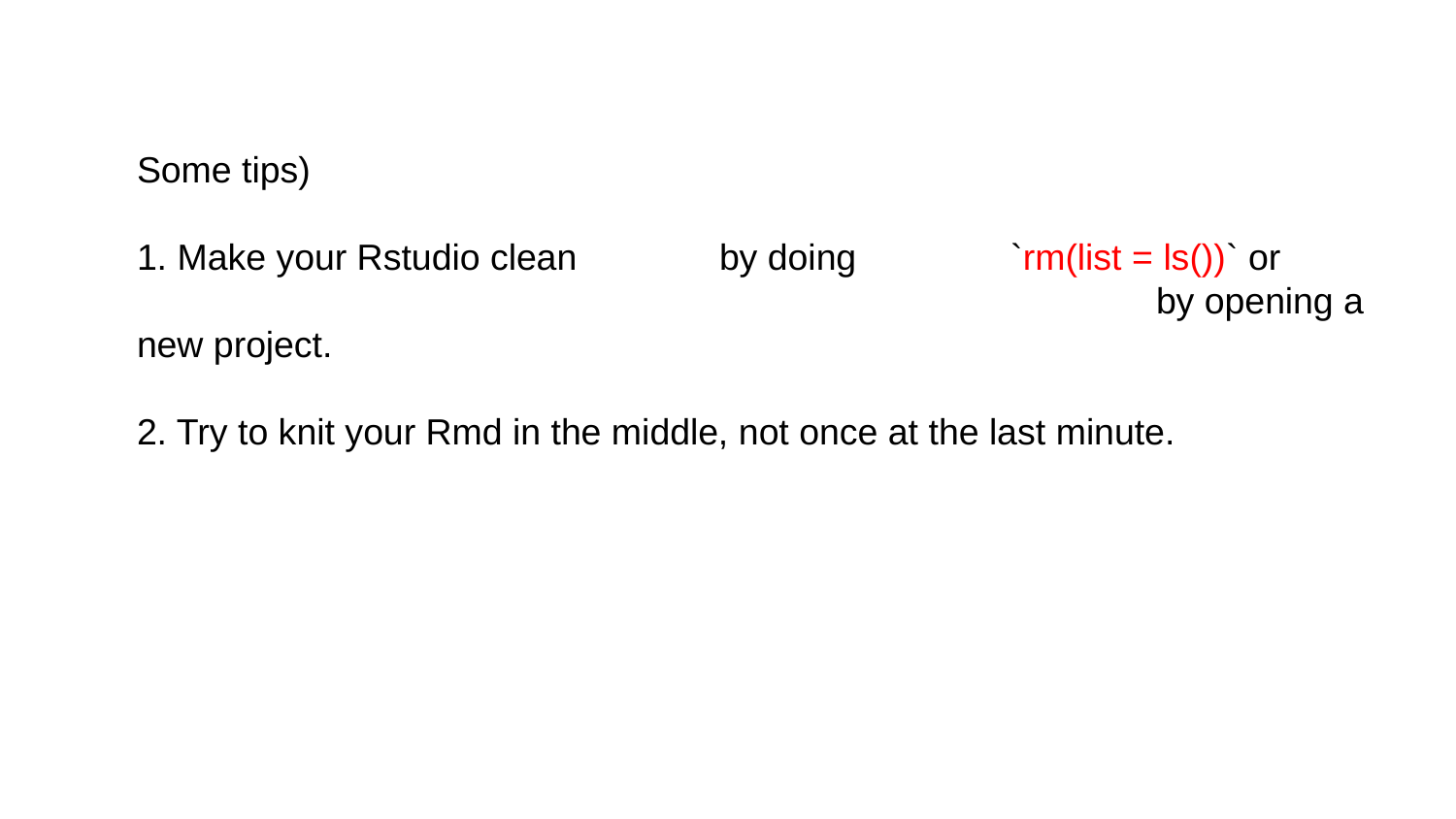

Some tips)

1. Make your Rstudio clean 	by doing		`rm(list = ls())` or
							by opening a new project.

2. Try to knit your Rmd in the middle, not once at the last minute.